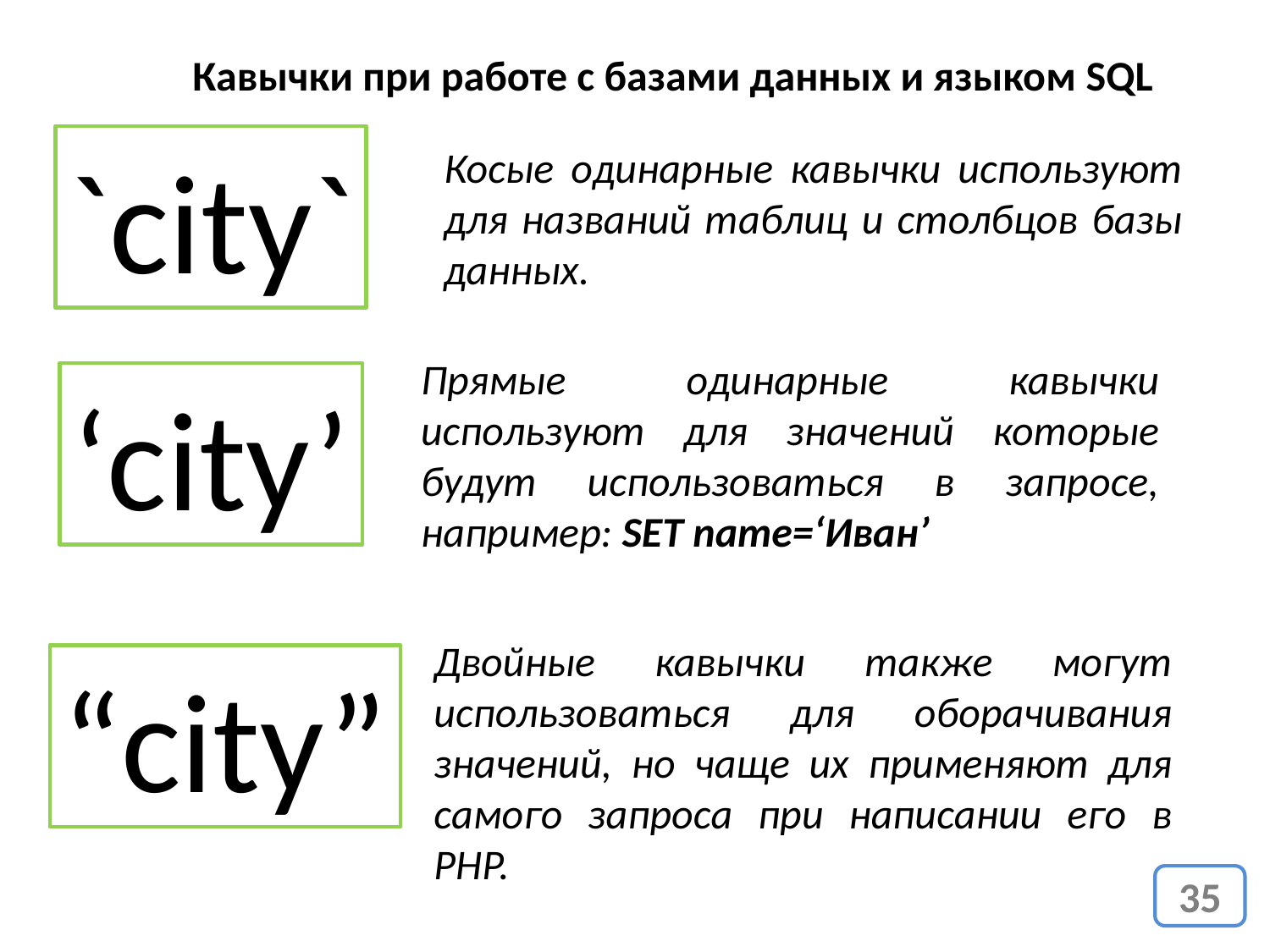

Кавычки при работе с базами данных и языком SQL
`city`
Косые одинарные кавычки используют для названий таблиц и столбцов базы данных.
Прямые одинарные кавычки используют для значений которые будут использоваться в запросе, например: SET name=‘Иван’
‘city’
Двойные кавычки также могут использоваться для оборачивания значений, но чаще их применяют для самого запроса при написании его в PHP.
“city”
35